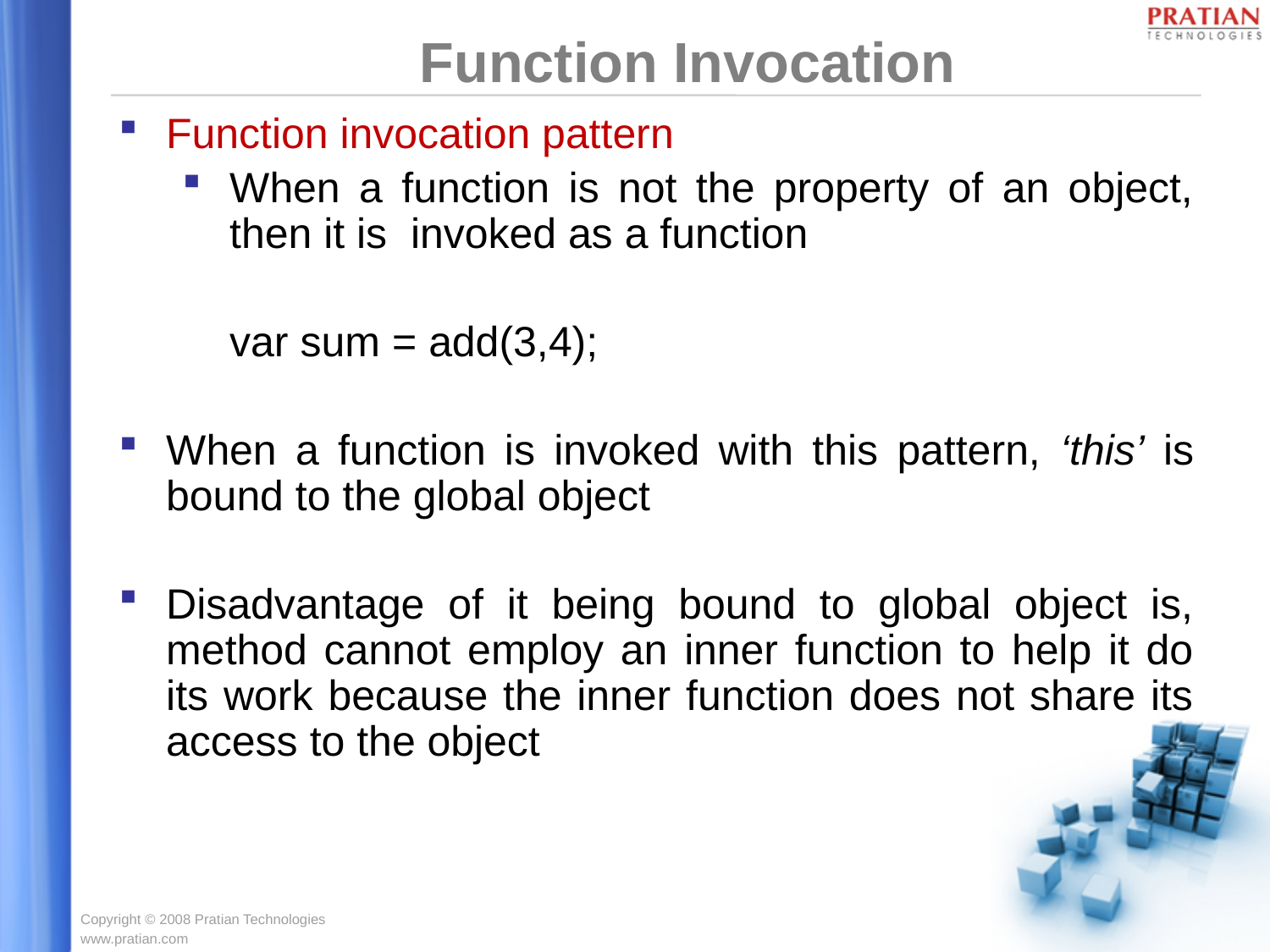

Function Invocation
Function invocation pattern
When a function is not the property of an object, then it is  invoked as a function

	var sum = add(3,4);

When a function is invoked with this pattern, ‘this’ is bound to the global object

Disadvantage of it being bound to global object is, method cannot employ an inner function to help it do its work because the inner function does not share its access to the object